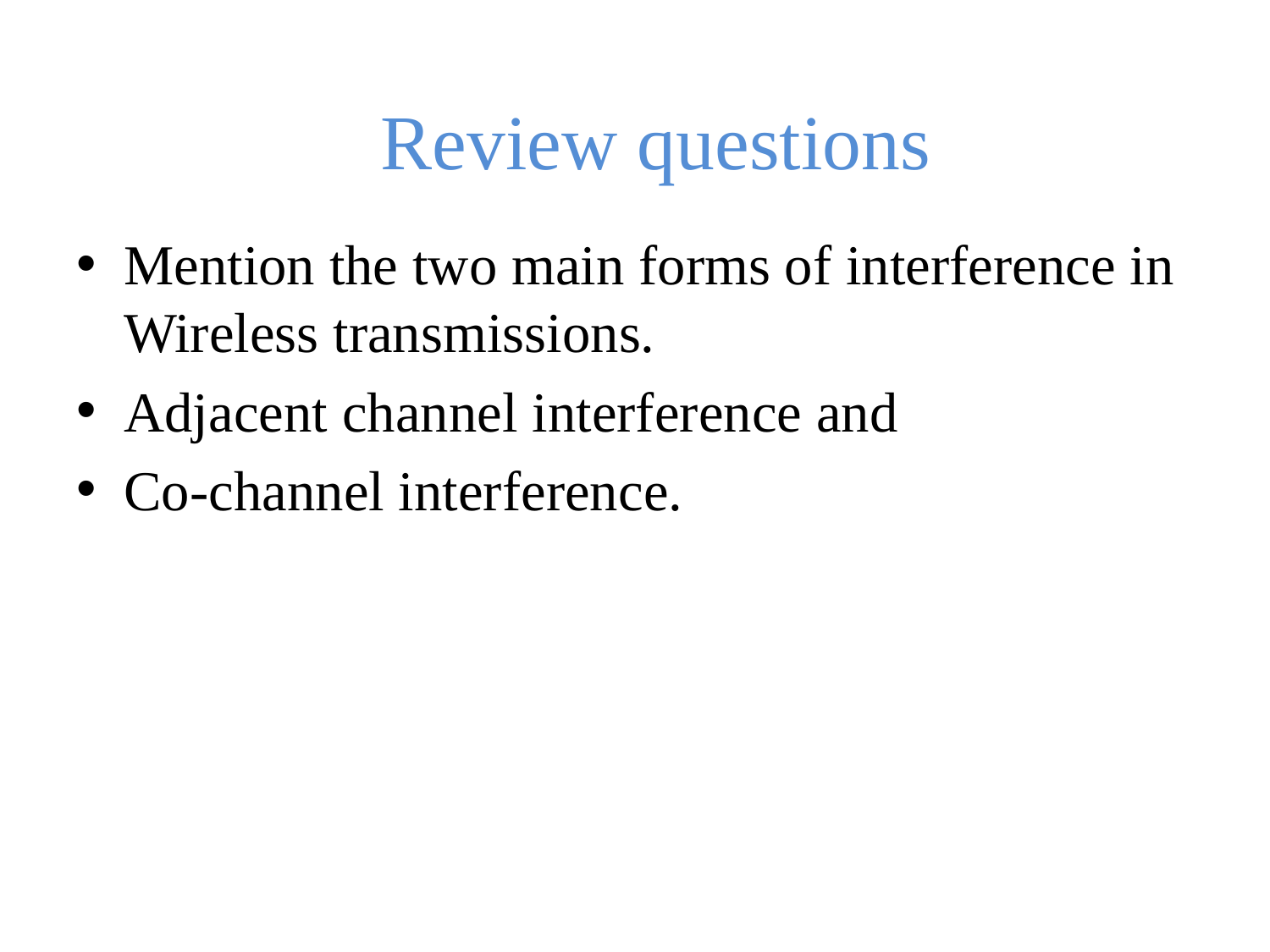

Review questions
Mention the two main forms of interference in Wireless transmissions.
Adjacent channel interference and
Co-channel interference.